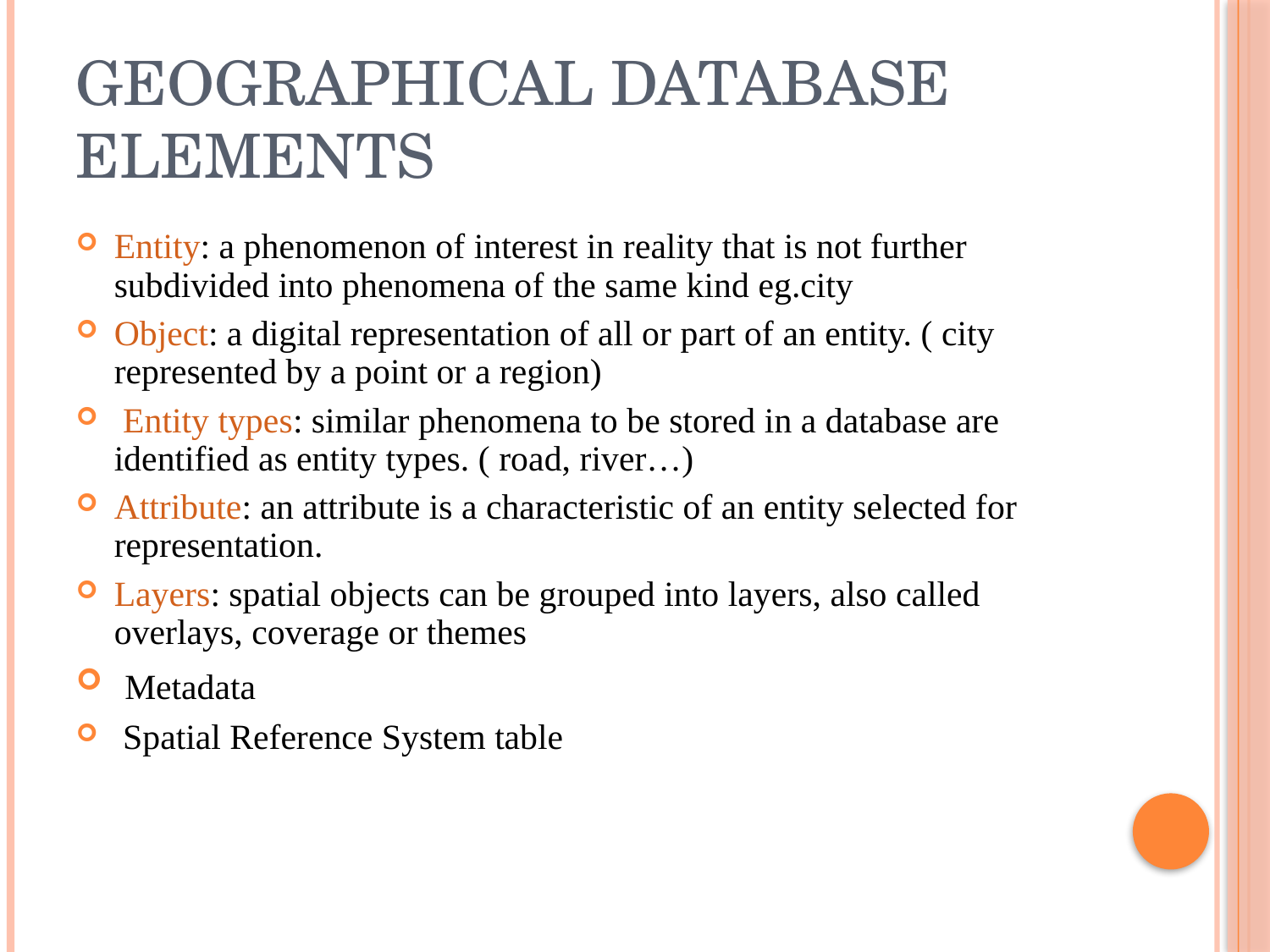

# Geographical Database Elements
Entity: a phenomenon of interest in reality that is not further subdivided into phenomena of the same kind eg.city
Object: a digital representation of all or part of an entity. ( city represented by a point or a region)
 Entity types: similar phenomena to be stored in a database are identified as entity types. ( road, river…)
Attribute: an attribute is a characteristic of an entity selected for representation.
Layers: spatial objects can be grouped into layers, also called overlays, coverage or themes
 Metadata
 Spatial Reference System table